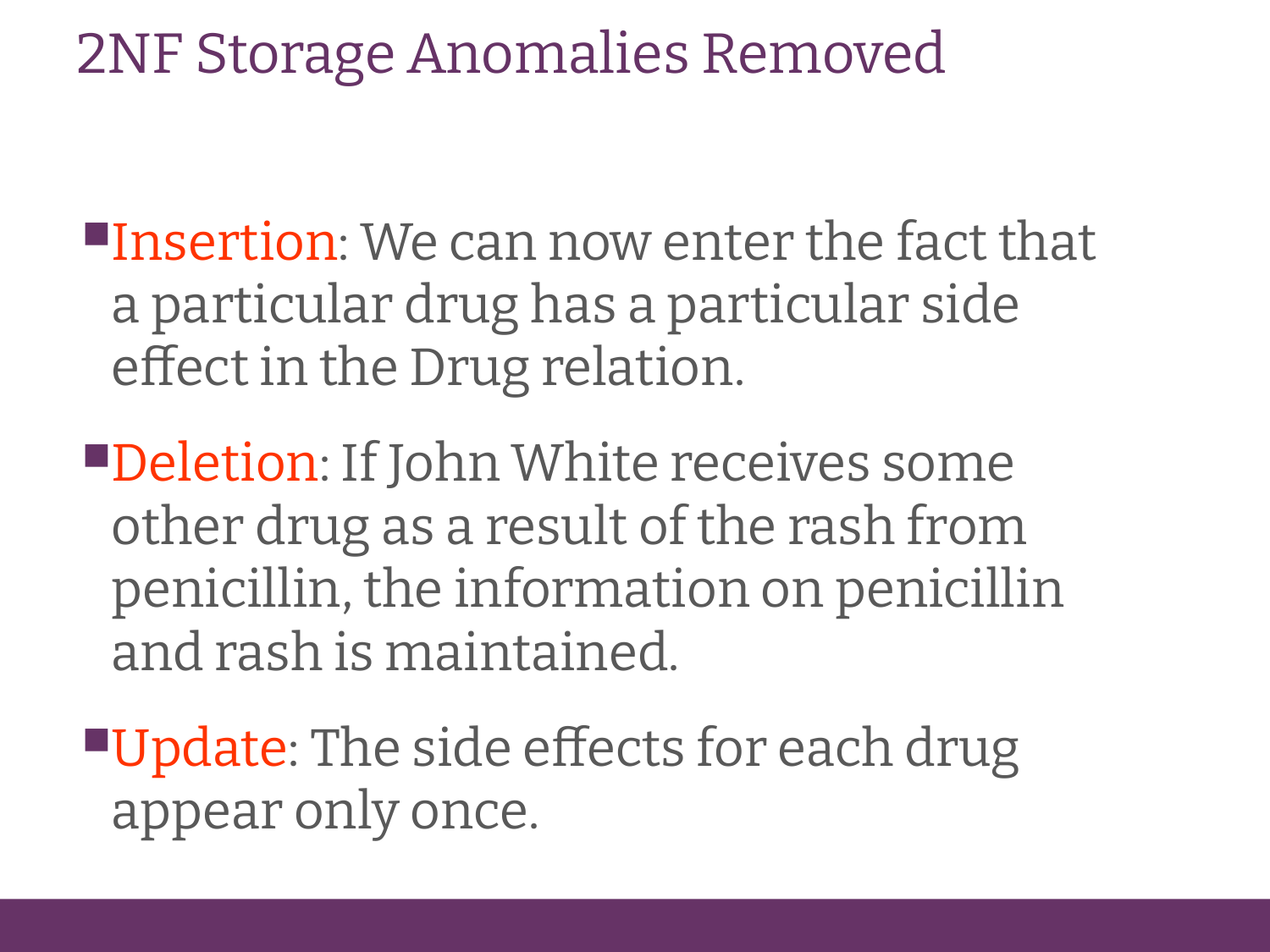

# 2NF Storage Anomalies Removed
78
Insertion: We can now enter the fact that a particular drug has a particular side effect in the Drug relation.
Deletion: If John White receives some other drug as a result of the rash from penicillin, the information on penicillin and rash is maintained.
Update: The side effects for each drug appear only once.